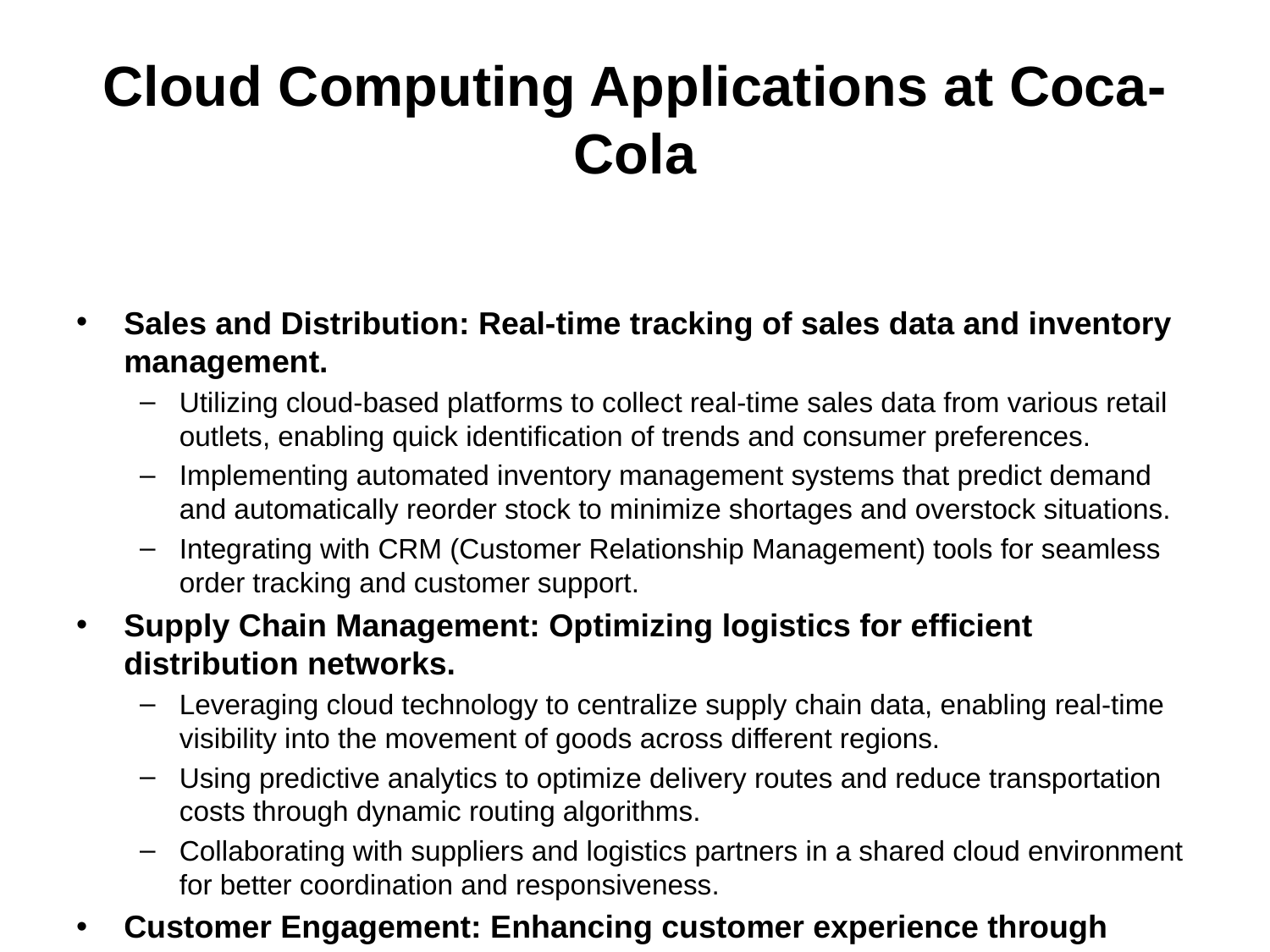

# Cloud Computing Applications at Coca-Cola

Sales and Distribution: Real-time tracking of sales data and inventory management.
Utilizing cloud-based platforms to collect real-time sales data from various retail outlets, enabling quick identification of trends and consumer preferences.
Implementing automated inventory management systems that predict demand and automatically reorder stock to minimize shortages and overstock situations.
Integrating with CRM (Customer Relationship Management) tools for seamless order tracking and customer support.
Supply Chain Management: Optimizing logistics for efficient distribution networks.
Leveraging cloud technology to centralize supply chain data, enabling real-time visibility into the movement of goods across different regions.
Using predictive analytics to optimize delivery routes and reduce transportation costs through dynamic routing algorithms.
Collaborating with suppliers and logistics partners in a shared cloud environment for better coordination and responsiveness.
Customer Engagement: Enhancing customer experience through digital marketing analytics.
Deploying advanced data analytics tools to gather insights from social media, online forums, and other digital channels to understand consumer behavior and preferences.
Creating personalized marketing campaigns based on the analyzed data to enhance engagement and brand loyalty.
Implementing A/B testing for various marketing strategies in a cloud environment to measure their effectiveness and refine future campaigns.